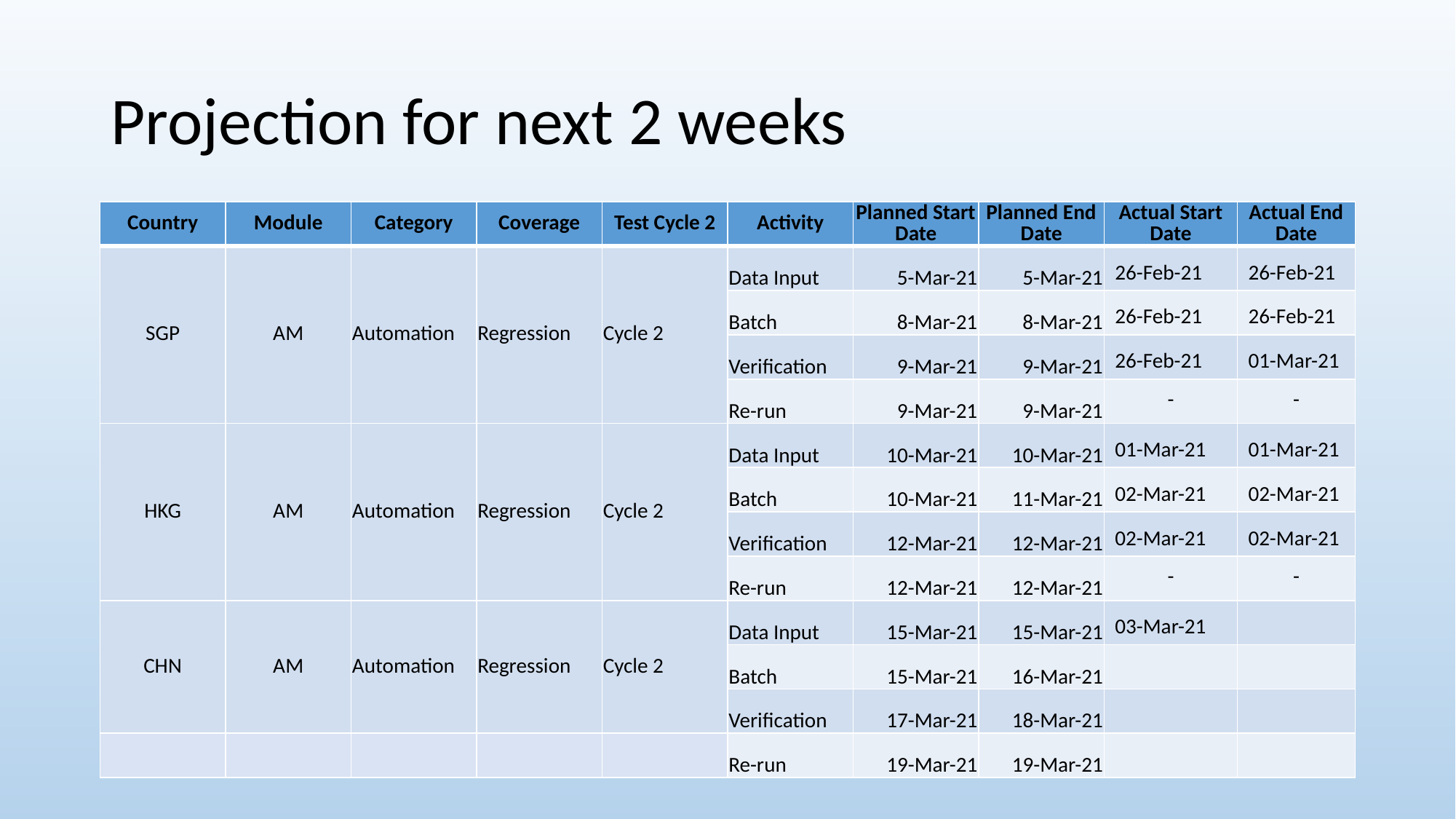

# Projection for next 2 weeks
| Country | Module | Category | Coverage | Test Cycle 2 | Activity | Planned Start Date | Planned End Date | Actual Start Date | Actual End Date |
| --- | --- | --- | --- | --- | --- | --- | --- | --- | --- |
| SGP | AM | Automation | Regression | Cycle 2 | Data Input | 5-Mar-21 | 5-Mar-21 | 26-Feb-21 | 26-Feb-21 |
|  |  |  |  |  | Batch | 8-Mar-21 | 8-Mar-21 | 26-Feb-21 | 26-Feb-21 |
|  |  |  |  |  | Verification | 9-Mar-21 | 9-Mar-21 | 26-Feb-21 | 01-Mar-21 |
|  |  |  |  |  | Re-run | 9-Mar-21 | 9-Mar-21 | - | - |
| HKG | AM | Automation | Regression | Cycle 2 | Data Input | 10-Mar-21 | 10-Mar-21 | 01-Mar-21 | 01-Mar-21 |
|  |  |  |  |  | Batch | 10-Mar-21 | 11-Mar-21 | 02-Mar-21 | 02-Mar-21 |
|  |  |  |  |  | Verification | 12-Mar-21 | 12-Mar-21 | 02-Mar-21 | 02-Mar-21 |
|  |  |  |  |  | Re-run | 12-Mar-21 | 12-Mar-21 | - | - |
| CHN | AM | Automation | Regression | Cycle 2 | Data Input | 15-Mar-21 | 15-Mar-21 | 03-Mar-21 |  |
|  |  |  |  |  | Batch | 15-Mar-21 | 16-Mar-21 |  |  |
|  |  |  |  |  | Verification | 17-Mar-21 | 18-Mar-21 |  |  |
|  |  |  |  |  | Re-run | 19-Mar-21 | 19-Mar-21 |  |  |